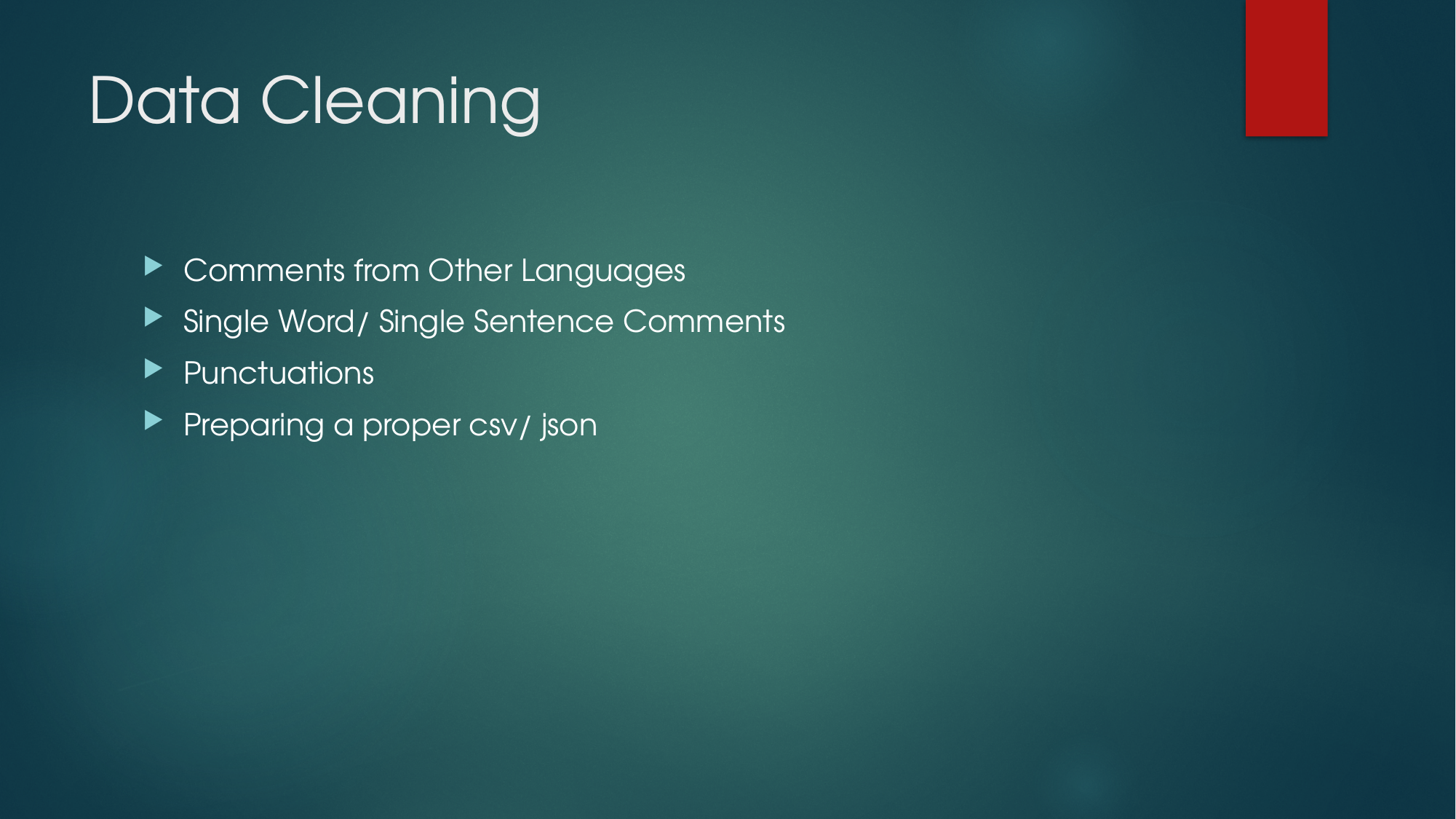

# Data Cleaning
Comments from Other Languages
Single Word/ Single Sentence Comments
Punctuations
Preparing a proper csv/ json